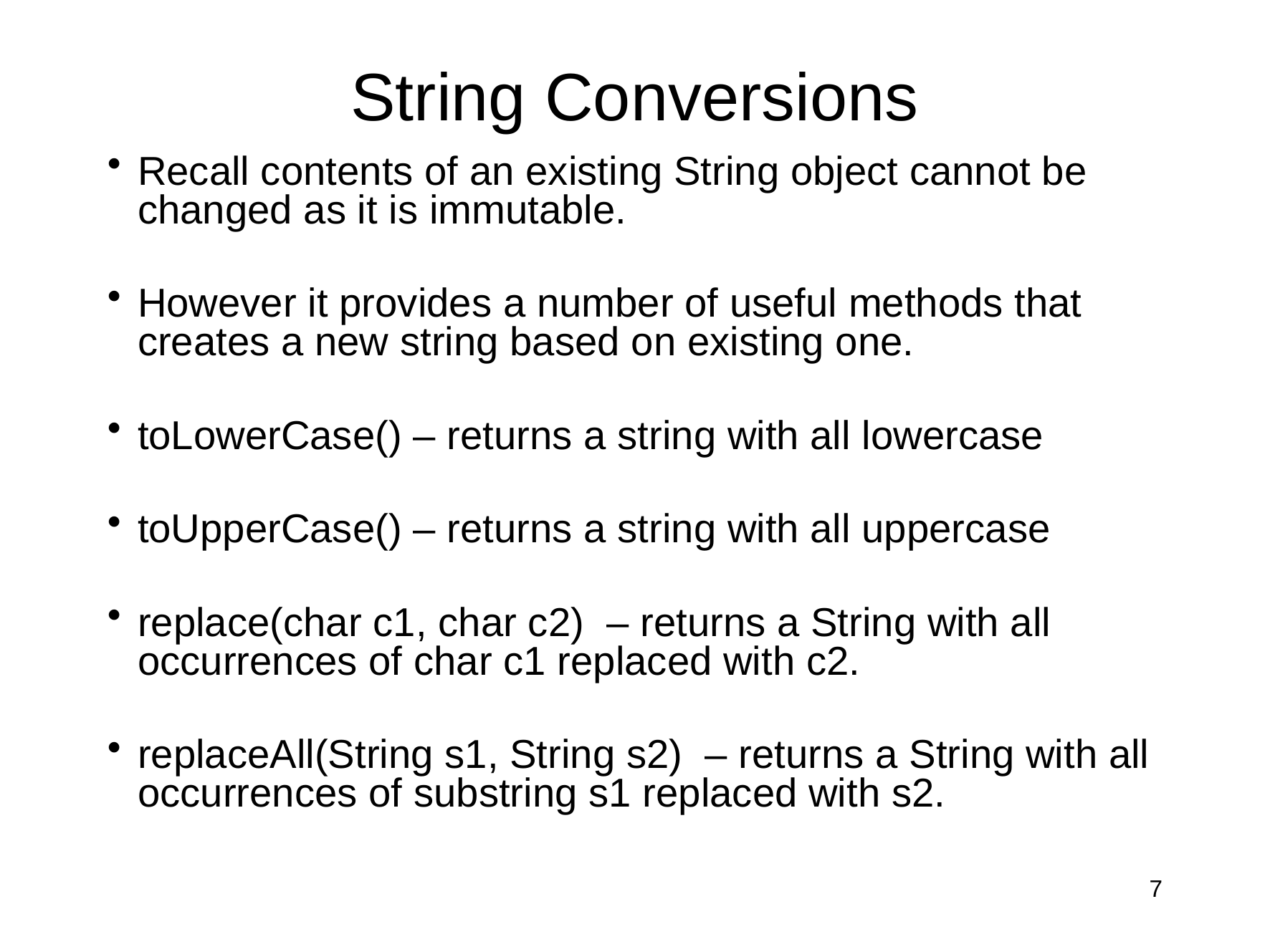

# String Conversions
Recall contents of an existing String object cannot be changed as it is immutable.

However it provides a number of useful methods that creates a new string based on existing one.

toLowerCase() – returns a string with all lowercase

toUpperCase() – returns a string with all uppercase

replace(char c1, char c2)  – returns a String with all occurrences of char c1 replaced with c2.

replaceAll(String s1, String s2)  – returns a String with all occurrences of substring s1 replaced with s2.
7